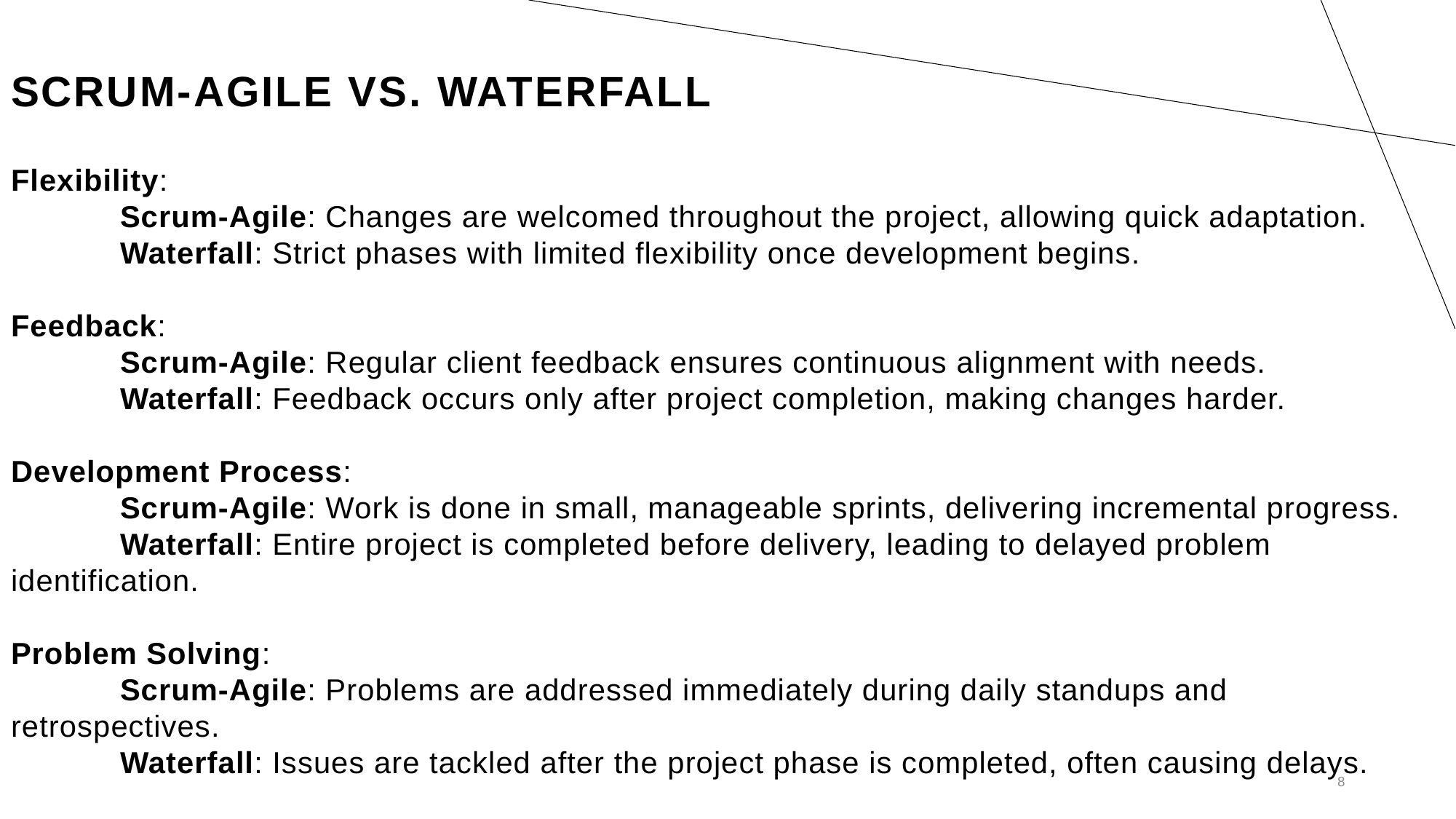

# Scrum-Agile vs. Waterfall
Flexibility:
	Scrum-Agile: Changes are welcomed throughout the project, allowing quick adaptation.
	Waterfall: Strict phases with limited flexibility once development begins.

Feedback:
	Scrum-Agile: Regular client feedback ensures continuous alignment with needs.
	Waterfall: Feedback occurs only after project completion, making changes harder.

Development Process:
	Scrum-Agile: Work is done in small, manageable sprints, delivering incremental progress.
	Waterfall: Entire project is completed before delivery, leading to delayed problem 		identification.

Problem Solving:
	Scrum-Agile: Problems are addressed immediately during daily standups and retrospectives.
	Waterfall: Issues are tackled after the project phase is completed, often causing delays.

8